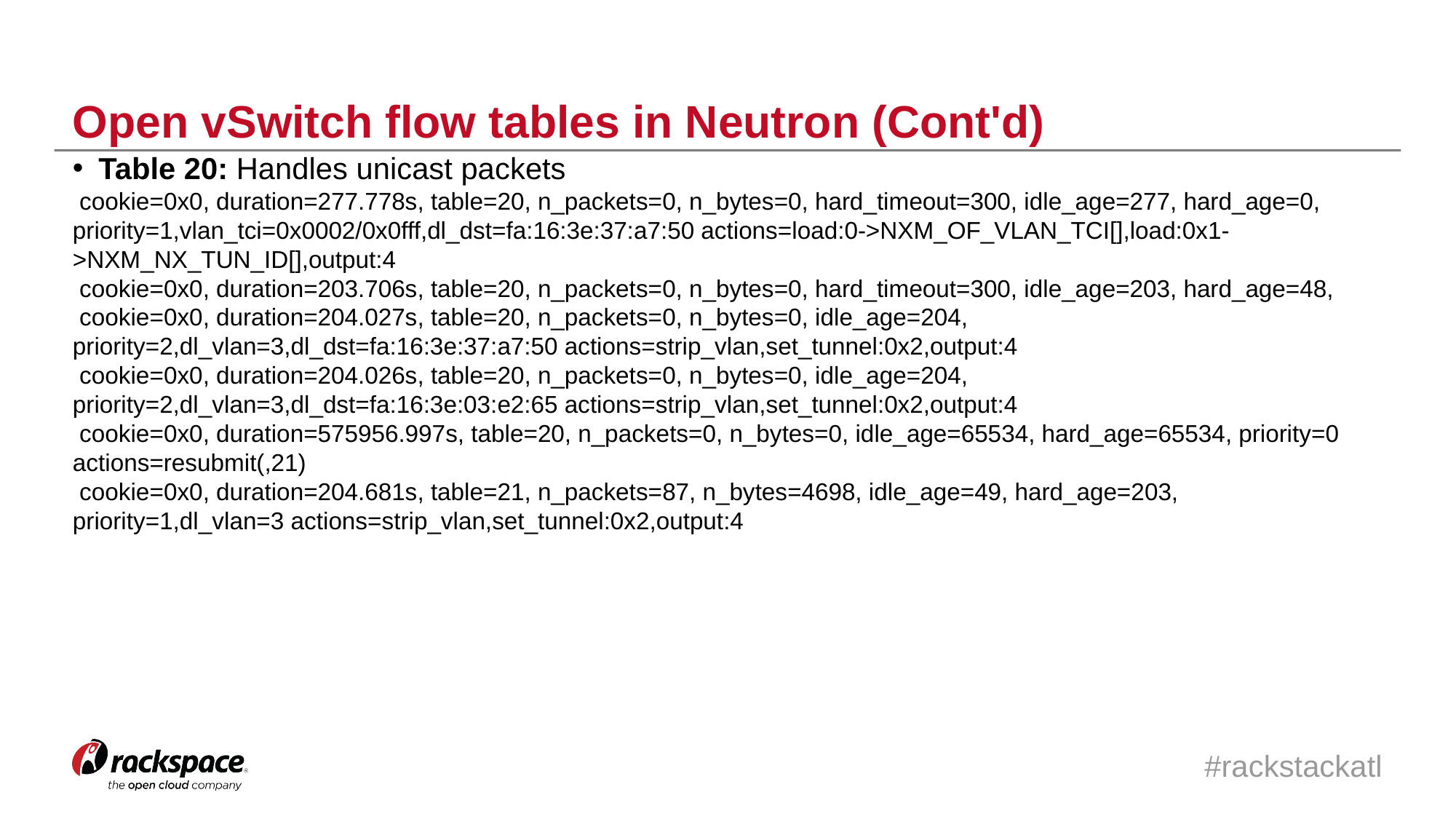

Open vSwitch flow tables in Neutron (Cont'd)
Table 20: Handles unicast packets
 cookie=0x0, duration=277.778s, table=20, n_packets=0, n_bytes=0, hard_timeout=300, idle_age=277, hard_age=0, priority=1,vlan_tci=0x0002/0x0fff,dl_dst=fa:16:3e:37:a7:50 actions=load:0->NXM_OF_VLAN_TCI[],load:0x1->NXM_NX_TUN_ID[],output:4
 cookie=0x0, duration=203.706s, table=20, n_packets=0, n_bytes=0, hard_timeout=300, idle_age=203, hard_age=48,
 cookie=0x0, duration=204.027s, table=20, n_packets=0, n_bytes=0, idle_age=204, priority=2,dl_vlan=3,dl_dst=fa:16:3e:37:a7:50 actions=strip_vlan,set_tunnel:0x2,output:4
 cookie=0x0, duration=204.026s, table=20, n_packets=0, n_bytes=0, idle_age=204, priority=2,dl_vlan=3,dl_dst=fa:16:3e:03:e2:65 actions=strip_vlan,set_tunnel:0x2,output:4
 cookie=0x0, duration=575956.997s, table=20, n_packets=0, n_bytes=0, idle_age=65534, hard_age=65534, priority=0 actions=resubmit(,21)
 cookie=0x0, duration=204.681s, table=21, n_packets=87, n_bytes=4698, idle_age=49, hard_age=203, priority=1,dl_vlan=3 actions=strip_vlan,set_tunnel:0x2,output:4